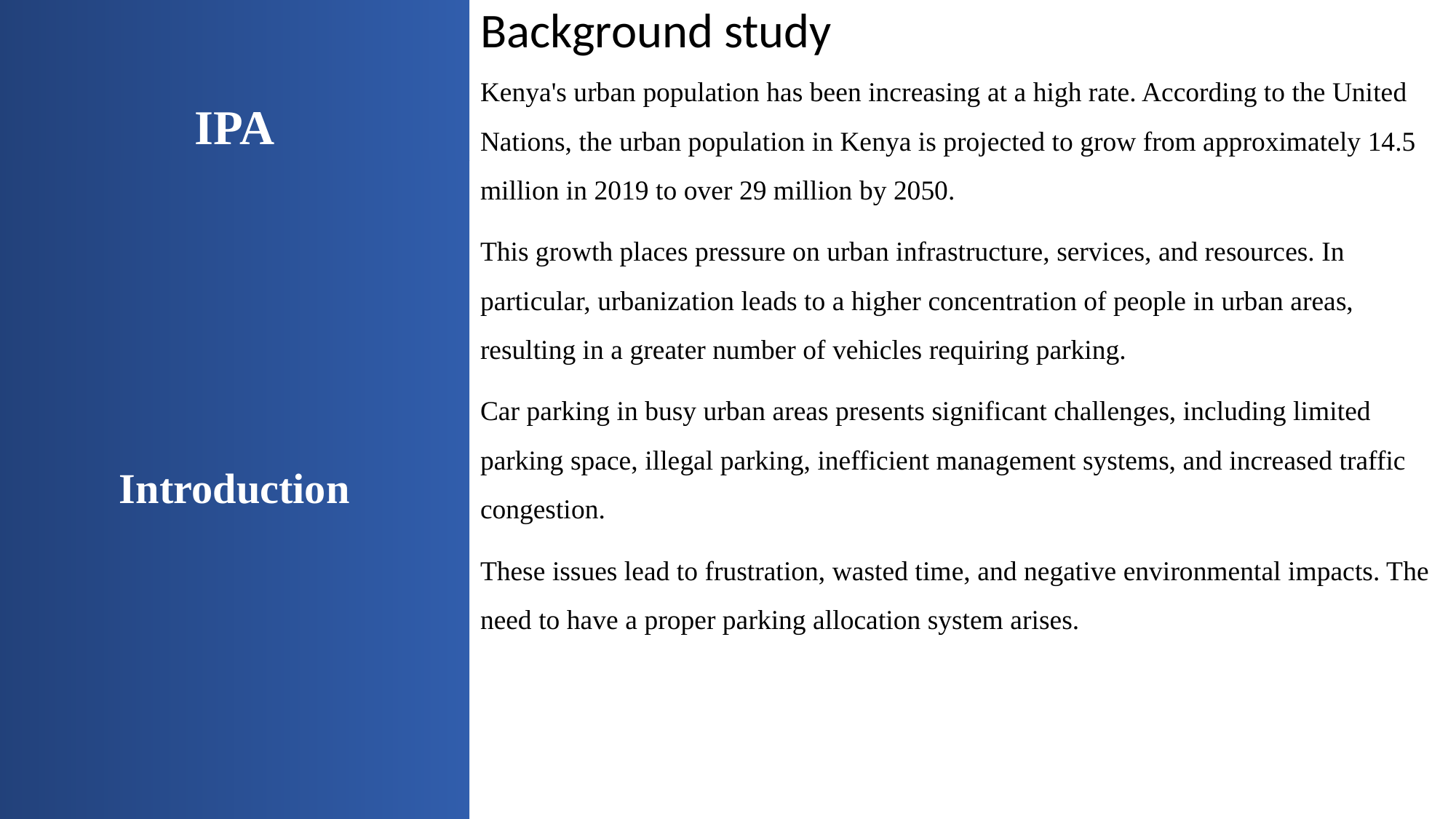

# IPA
Background study
Kenya's urban population has been increasing at a high rate. According to the United Nations, the urban population in Kenya is projected to grow from approximately 14.5 million in 2019 to over 29 million by 2050.
This growth places pressure on urban infrastructure, services, and resources. In particular, urbanization leads to a higher concentration of people in urban areas, resulting in a greater number of vehicles requiring parking.
Car parking in busy urban areas presents significant challenges, including limited parking space, illegal parking, inefficient management systems, and increased traffic congestion.
These issues lead to frustration, wasted time, and negative environmental impacts. The need to have a proper parking allocation system arises.

Introduction